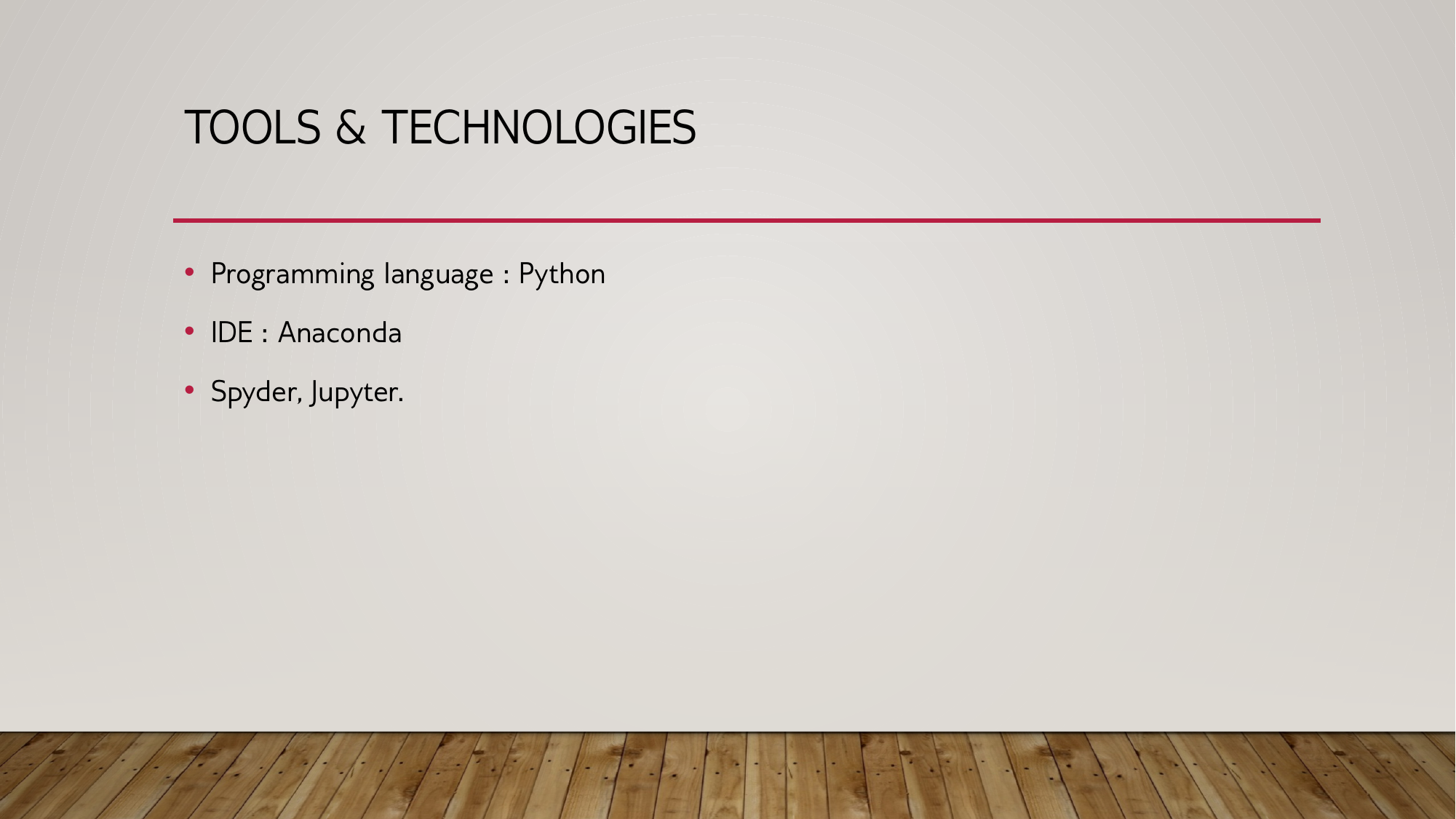

# Tools & Technologies
Programming language : Python
IDE : Anaconda
Spyder, Jupyter.